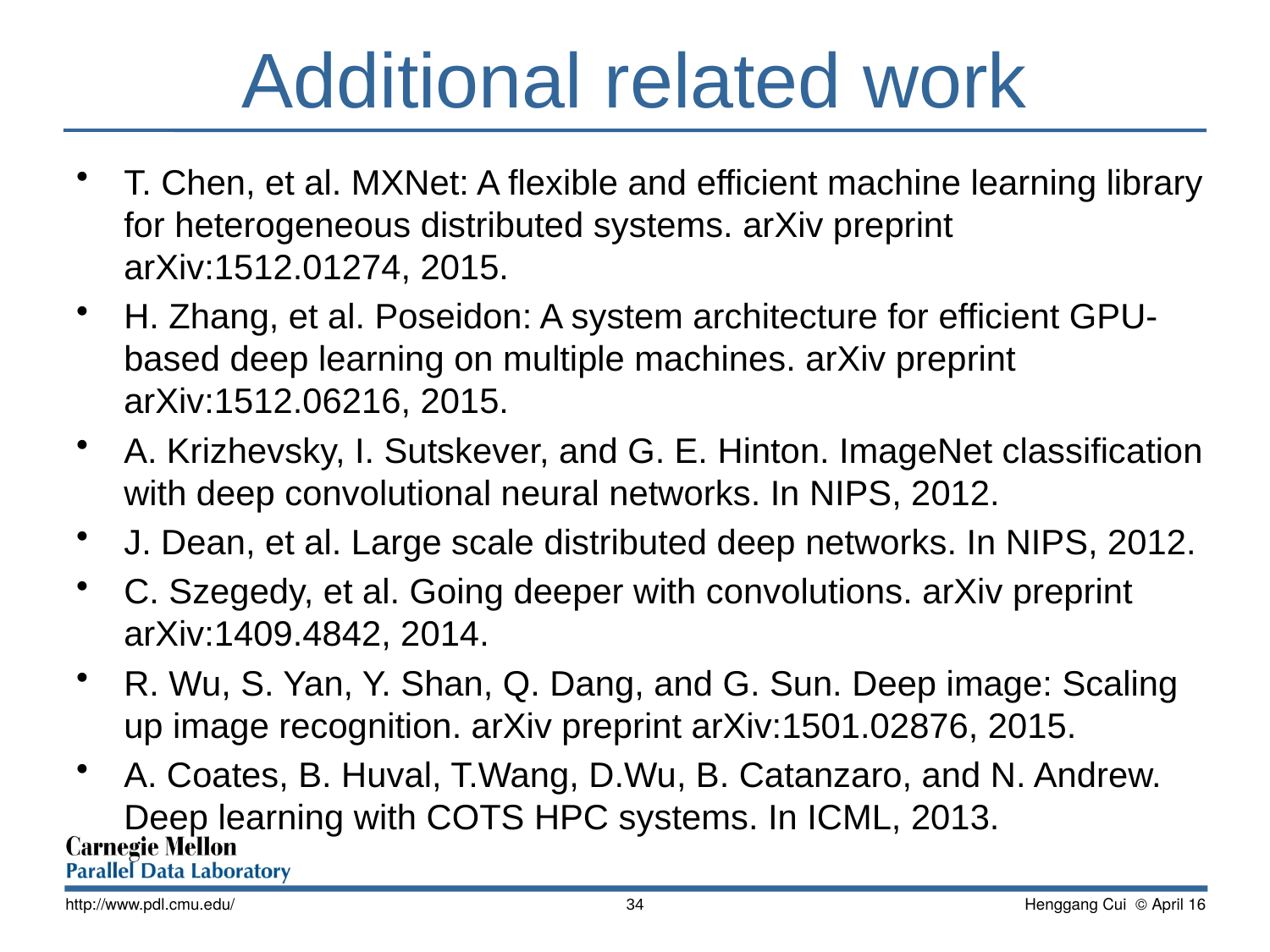

# Additional related work
T. Chen, et al. MXNet: A flexible and efficient machine learning library for heterogeneous distributed systems. arXiv preprint arXiv:1512.01274, 2015.
H. Zhang, et al. Poseidon: A system architecture for efficient GPU-based deep learning on multiple machines. arXiv preprint arXiv:1512.06216, 2015.
A. Krizhevsky, I. Sutskever, and G. E. Hinton. ImageNet classification with deep convolutional neural networks. In NIPS, 2012.
J. Dean, et al. Large scale distributed deep networks. In NIPS, 2012.
C. Szegedy, et al. Going deeper with convolutions. arXiv preprint arXiv:1409.4842, 2014.
R. Wu, S. Yan, Y. Shan, Q. Dang, and G. Sun. Deep image: Scaling up image recognition. arXiv preprint arXiv:1501.02876, 2015.
A. Coates, B. Huval, T.Wang, D.Wu, B. Catanzaro, and N. Andrew. Deep learning with COTS HPC systems. In ICML, 2013.
http://www.pdl.cmu.edu/
   Henggang Cui  © April 16
34